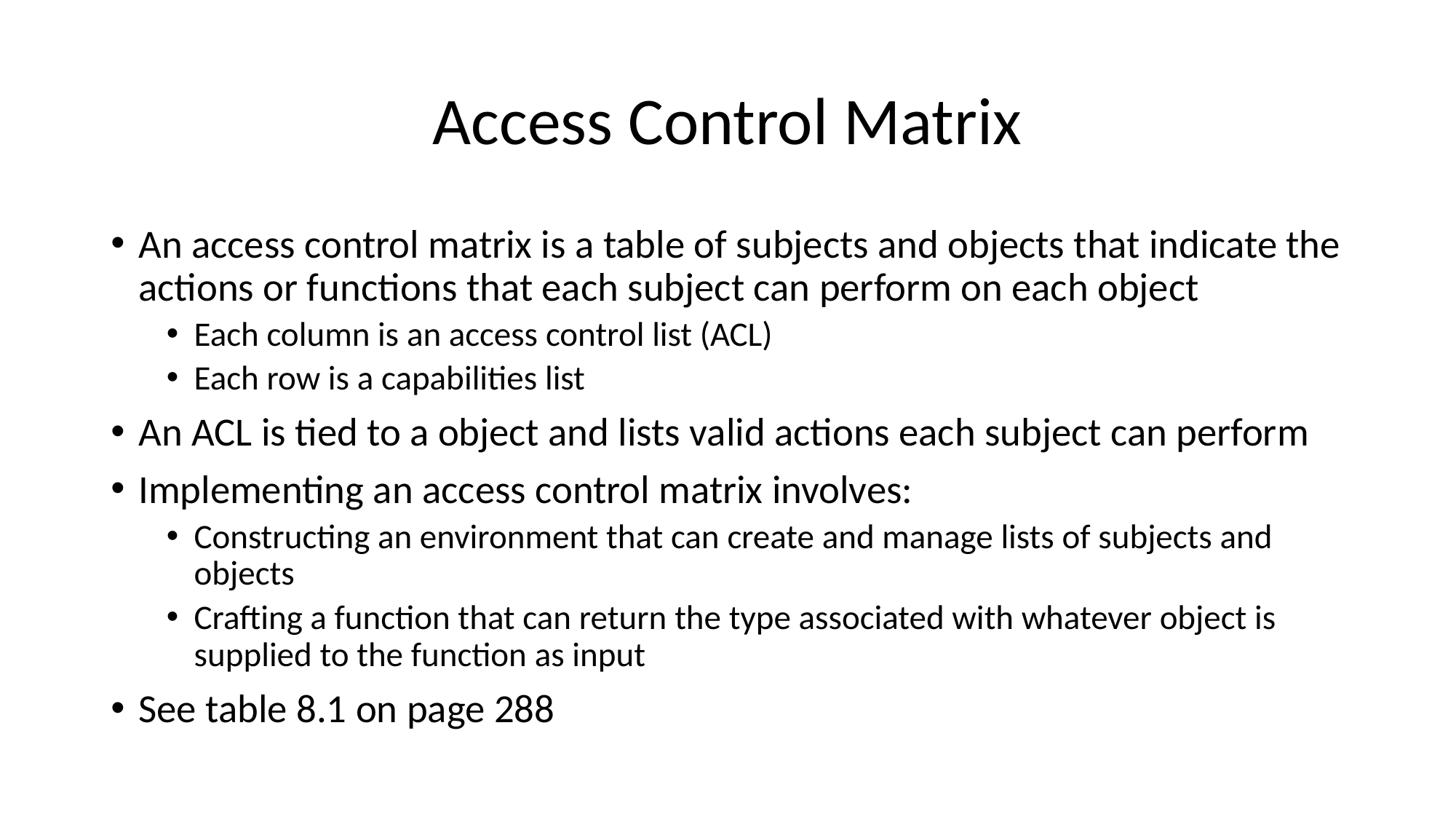

# Access Control Matrix
An access control matrix is a table of subjects and objects that indicate the actions or functions that each subject can perform on each object
Each column is an access control list (ACL)
Each row is a capabilities list
An ACL is tied to a object and lists valid actions each subject can perform
Implementing an access control matrix involves:
Constructing an environment that can create and manage lists of subjects and objects
Crafting a function that can return the type associated with whatever object is supplied to the function as input
See table 8.1 on page 288